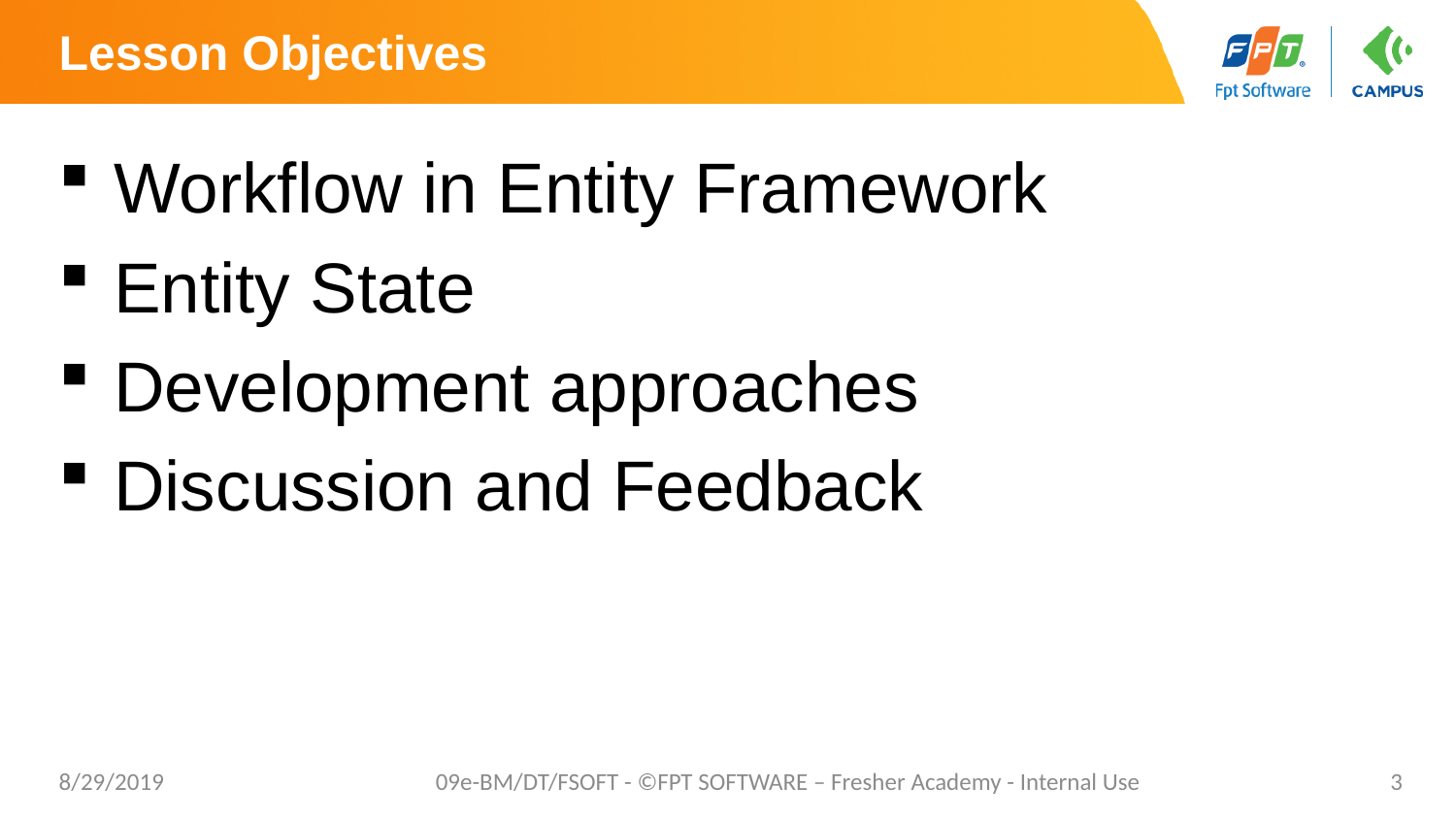

# Lesson Objectives
Workflow in Entity Framework
Entity State
Development approaches
Discussion and Feedback

8/29/2019
09e-BM/DT/FSOFT - ©FPT SOFTWARE – Fresher Academy - Internal Use
3